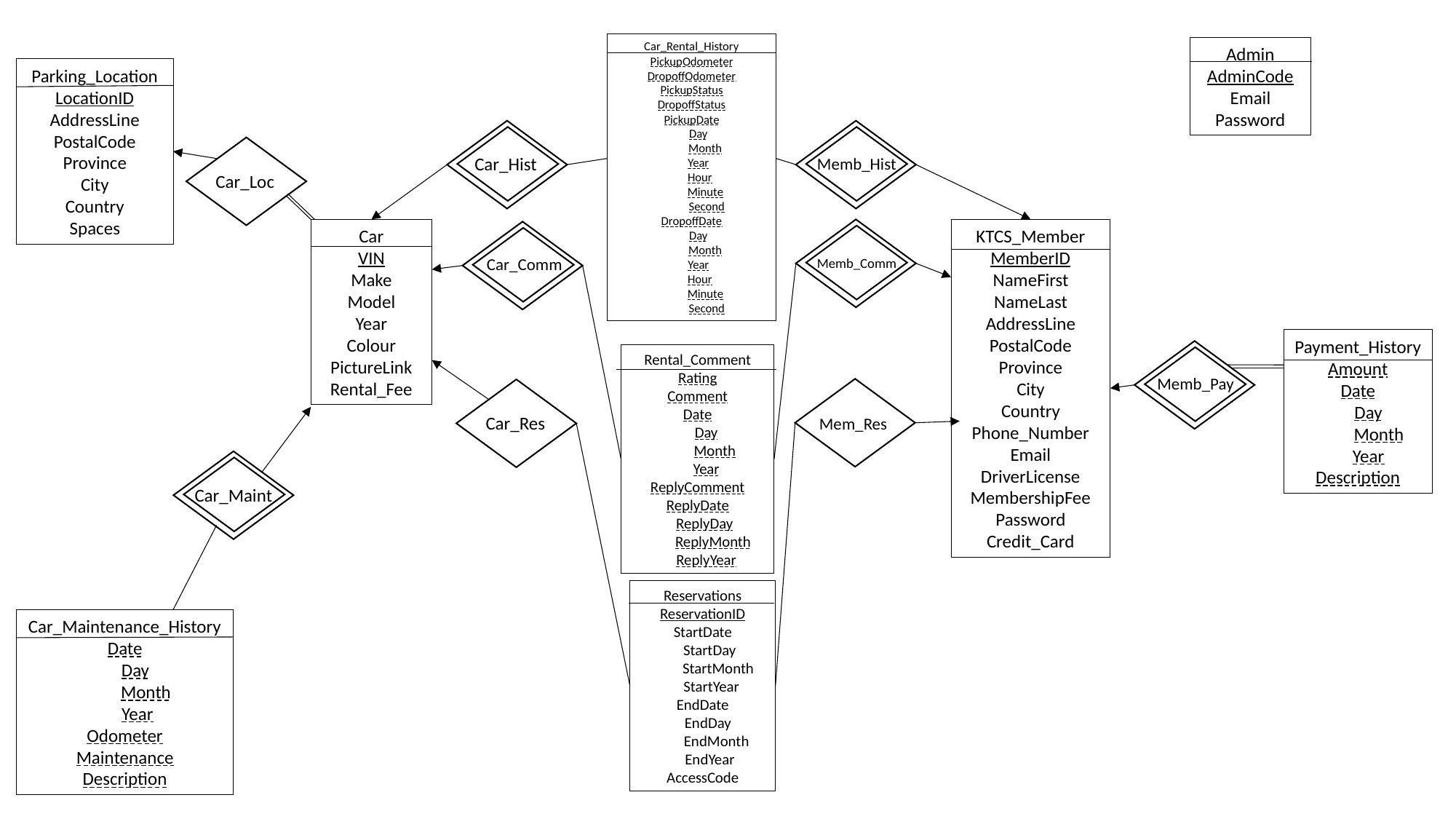

Car_Rental_History
PickupOdometer
DropoffOdometer
PickupStatus
DropoffStatus
PickupDate
     Day
          Month
     Year
      Hour
          Minute
           Second
DropoffDate
     Day
          Month
     Year
      Hour
          Minute
           Second
Admin
AdminCode
Email
Password
Parking_Location
LocationID
AddressLine
PostalCode
Province
City
Country
Spaces

Car_Hist
Memb_Hist
Car_Loc
Car
VIN
Make
Model
Year
Colour
PictureLink
Rental_Fee

KTCS_Member
MemberID
NameFirst
NameLast
AddressLine
PostalCode
Province
City
Country
Phone_Number
Email
DriverLicense
MembershipFee
Password
Credit_Card

Car_Comm
Memb_Comm
Payment_History
Amount
Date
     Day
          Month
     Year
Description

Rental_Comment
Rating
Comment
Date
     Day
          Month
     Year
ReplyComment
ReplyDate
    ReplyDay
         ReplyMonth
     ReplyYear
Memb_Pay

Car_Res
Mem_Res

Car_Maint
Reservations
ReservationID
StartDate
    StartDay
         StartMonth
     StartYear
EndDate
   EndDay
        EndMonth
    EndYear
AccessCode
Car_Maintenance_History
Date
     Day
          Month
      Year
Odometer
Maintenance
Description